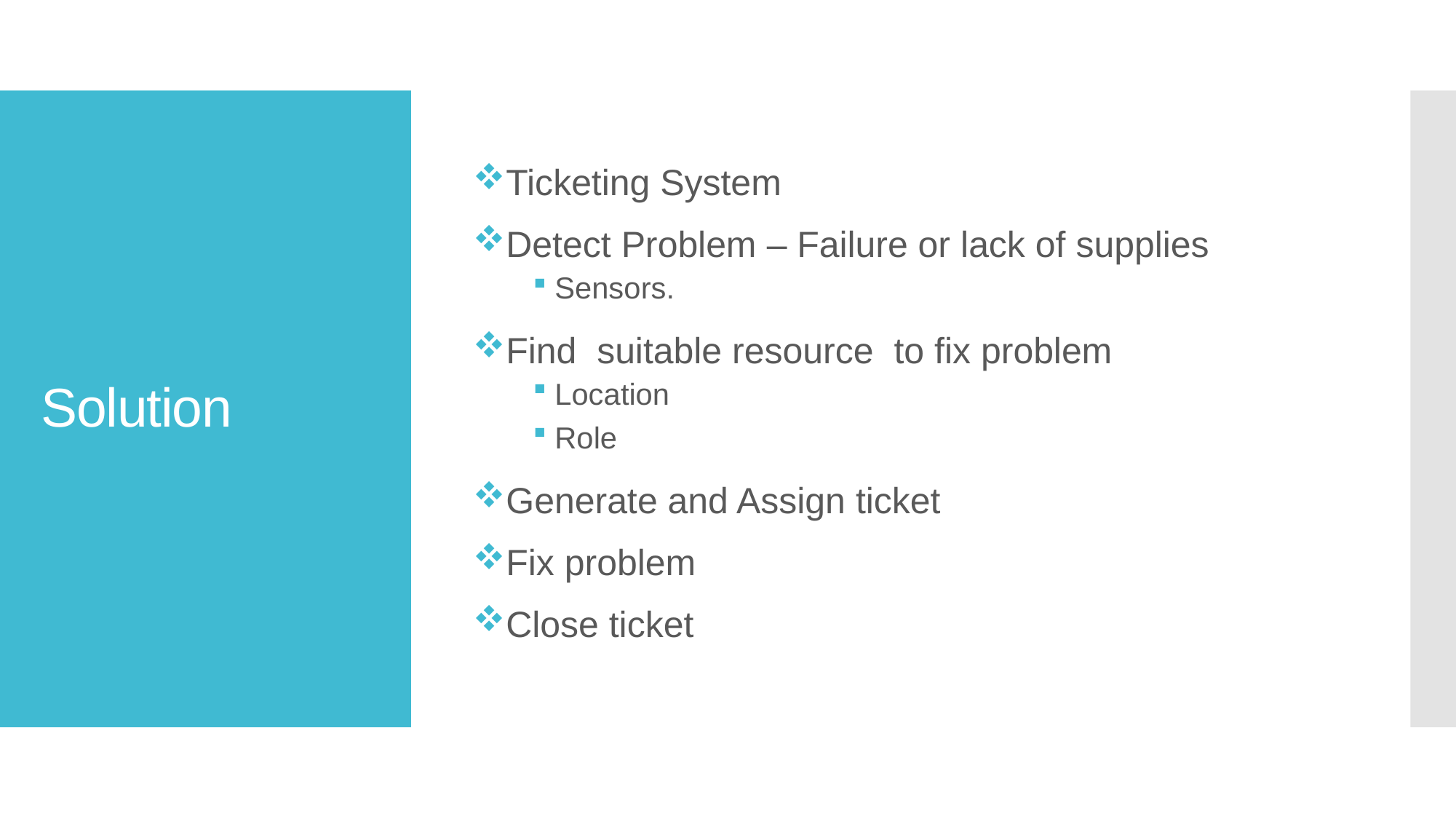

Ticketing System
Detect Problem – Failure or lack of supplies
Sensors.
Find  suitable resource  to fix problem
Location
Role
Generate and Assign ticket
Fix problem
Close ticket
# Solution